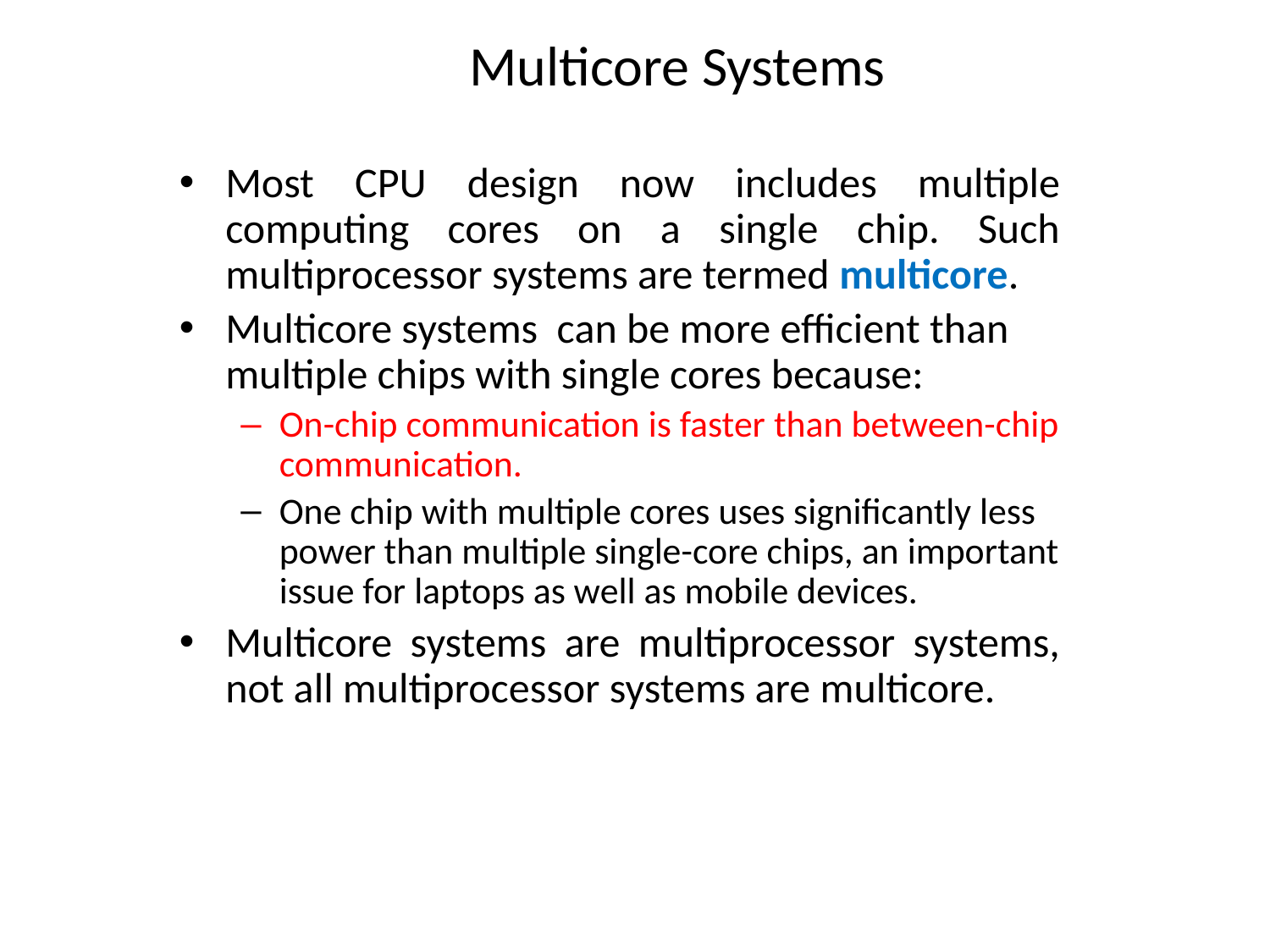

Multicore Systems
Most CPU design now includes multiple computing cores on a single chip. Such multiprocessor systems are termed multicore.
Multicore systems  can be more efficient than multiple chips with single cores because:
On-chip communication is faster than between-chip communication.
One chip with multiple cores uses significantly less power than multiple single-core chips, an important issue for laptops as well as mobile devices.
Multicore systems are multiprocessor systems, not all multiprocessor systems are multicore.